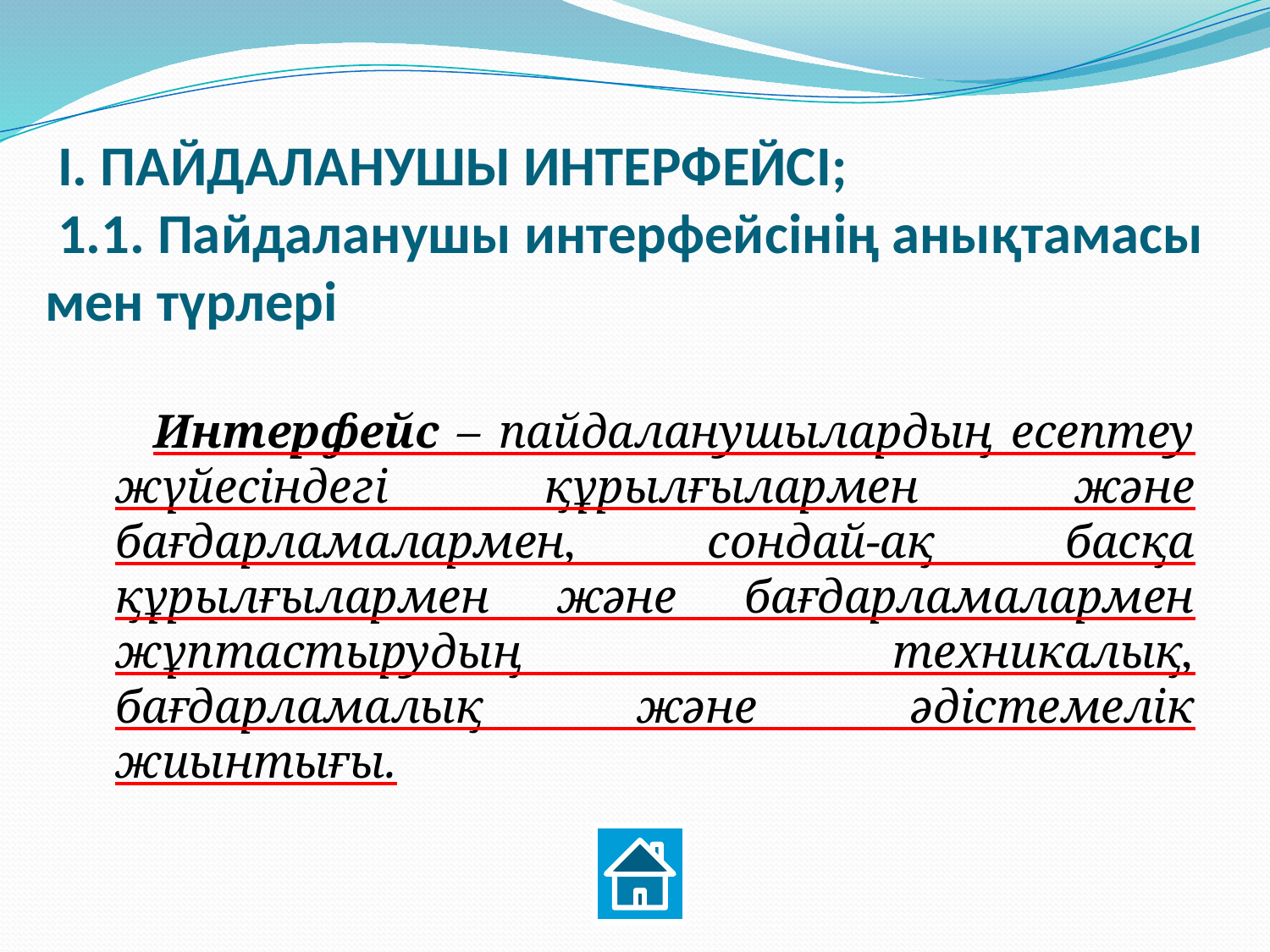

# I. ПАЙДАЛАНУШЫ ИНТЕРФЕЙСІ; 1.1. Пайдаланушы интерфейсінің анықтамасы мен түрлері
Интерфейс – пайдаланушылардың есептеу жүйесіндегі құрылғылармен және бағдарламалармен, сондай-ақ басқа құрылғылармен және бағдарламалармен жұптастырудың техникалық, бағдарламалық және әдістемелік жиынтығы.